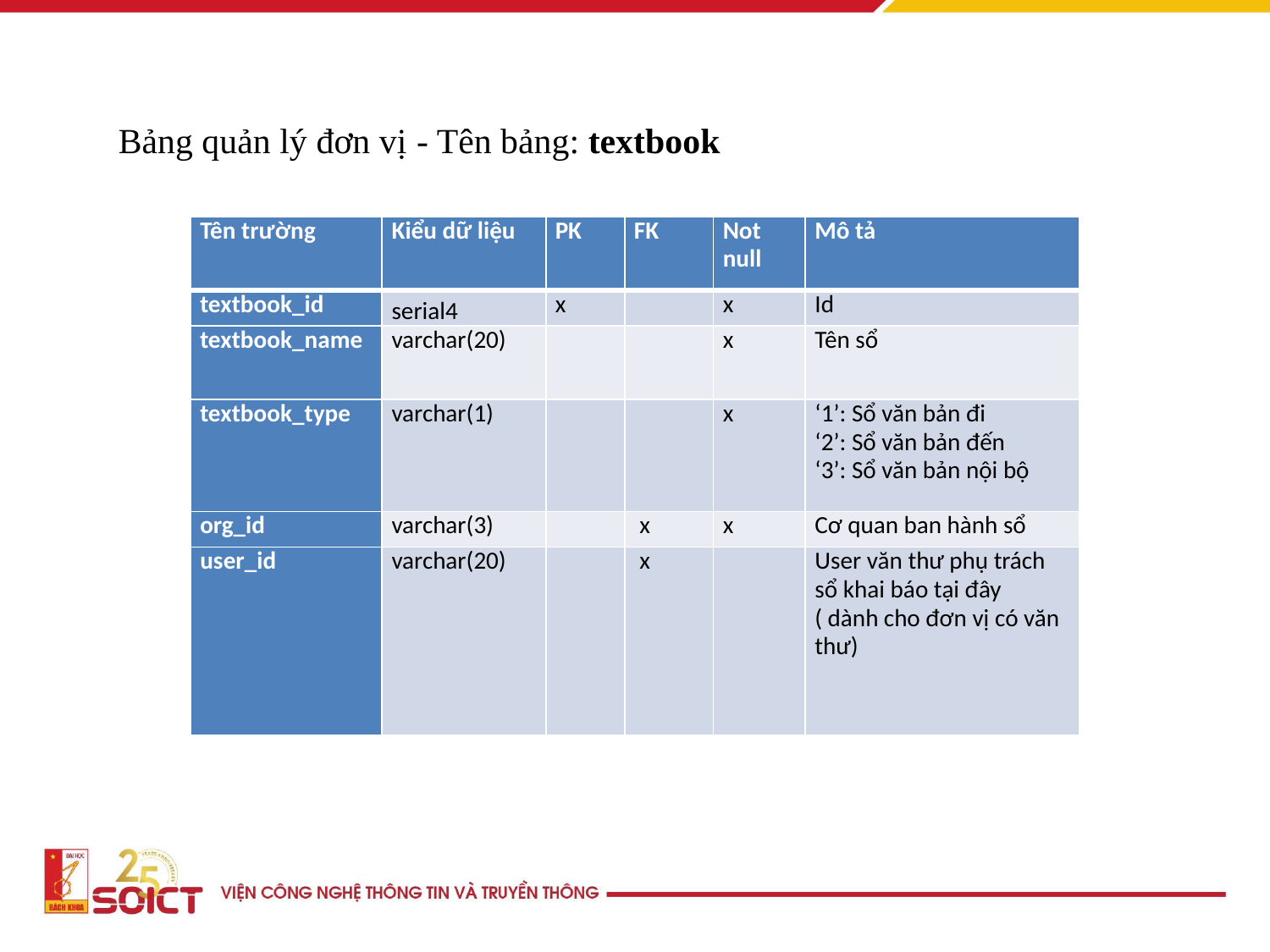

Bảng quản lý đơn vị - Tên bảng: textbook
| Tên trường | Kiểu dữ liệu | PK | FK | Not null | Mô tả |
| --- | --- | --- | --- | --- | --- |
| textbook\_id | serial4 | x |  | x | Id |
| textbook\_name | varchar(20) |  |  | x | Tên sổ |
| textbook\_type | varchar(1) |  |  | x | ‘1’: Sổ văn bản đi ‘2’: Sổ văn bản đến ‘3’: Sổ văn bản nội bộ |
| org\_id | varchar(3) |  | x | x | Cơ quan ban hành sổ |
| user\_id | varchar(20) |  | x |  | User văn thư phụ trách sổ khai báo tại đây ( dành cho đơn vị có văn thư) |